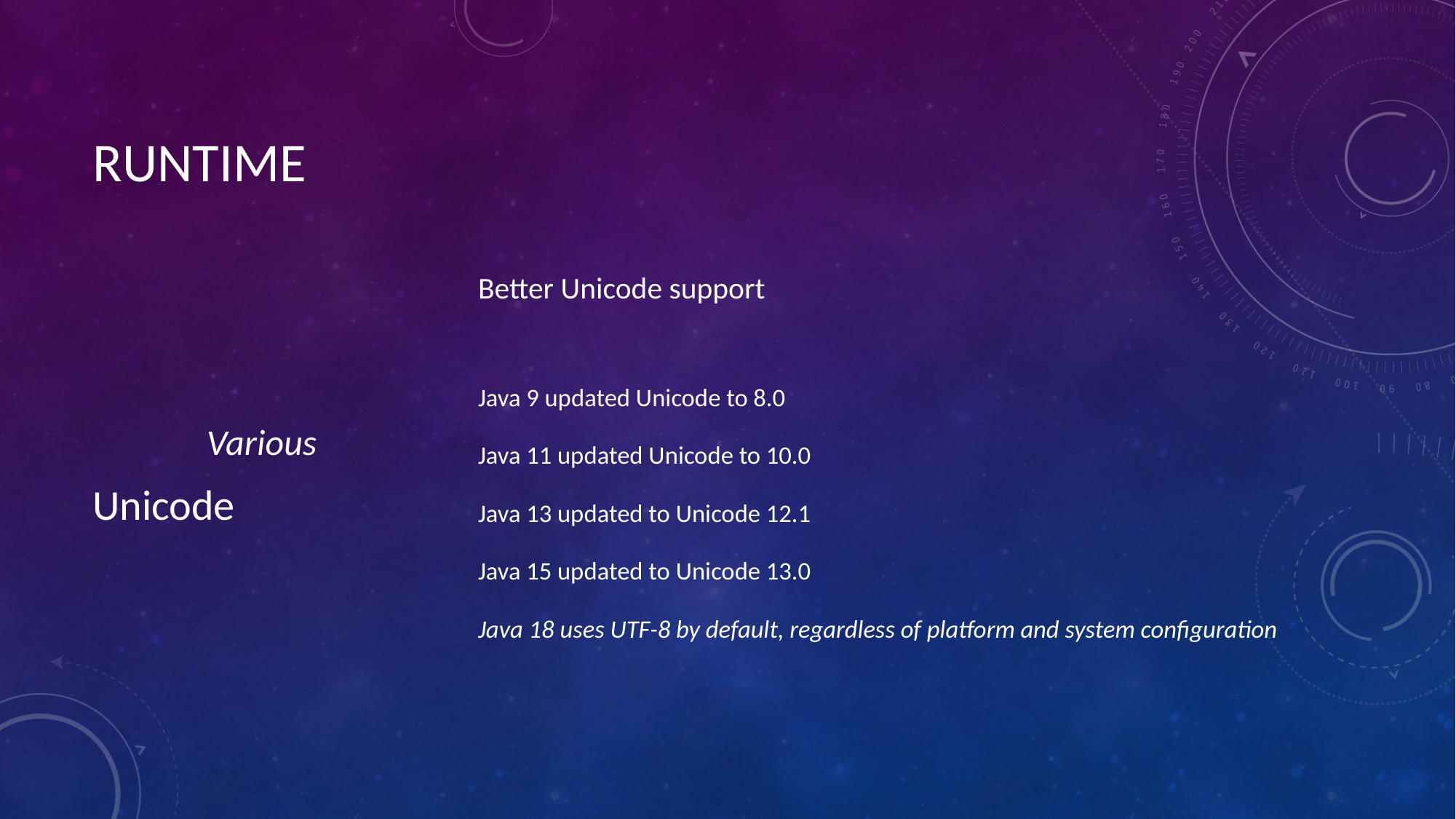

# Runtime
Various
Unicode
Better Unicode support

Java 9 updated Unicode to 8.0
Java 11 updated Unicode to 10.0
Java 13 updated to Unicode 12.1
Java 15 updated to Unicode 13.0
Java 18 uses UTF-8 by default, regardless of platform and system configuration